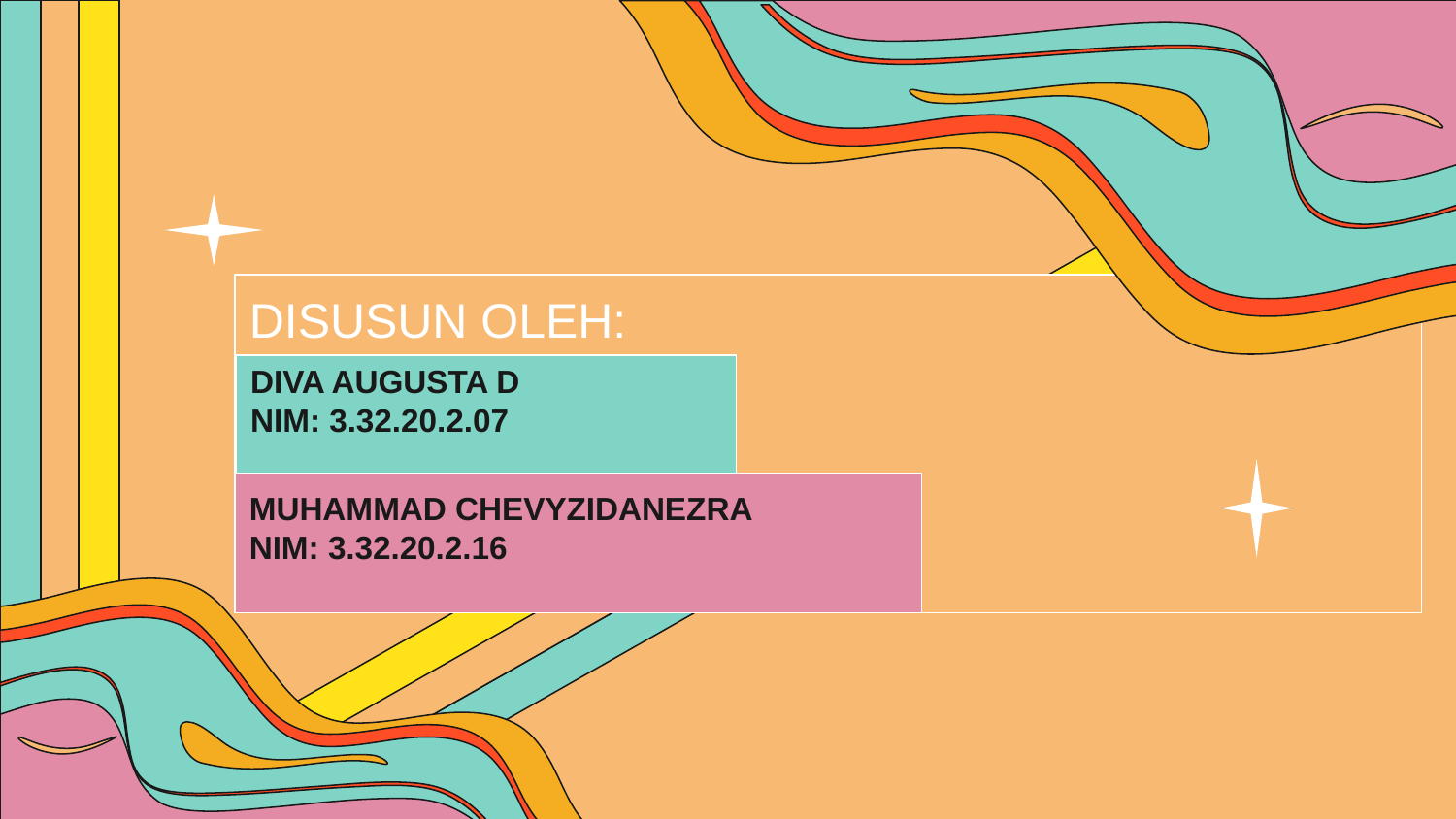

# DISUSUN OLEH:

DIVA AUGUSTA D
NIM: 3.32.20.2.07

MUHAMMAD CHEVYZIDANEZRA
NIM: 3.32.20.2.16